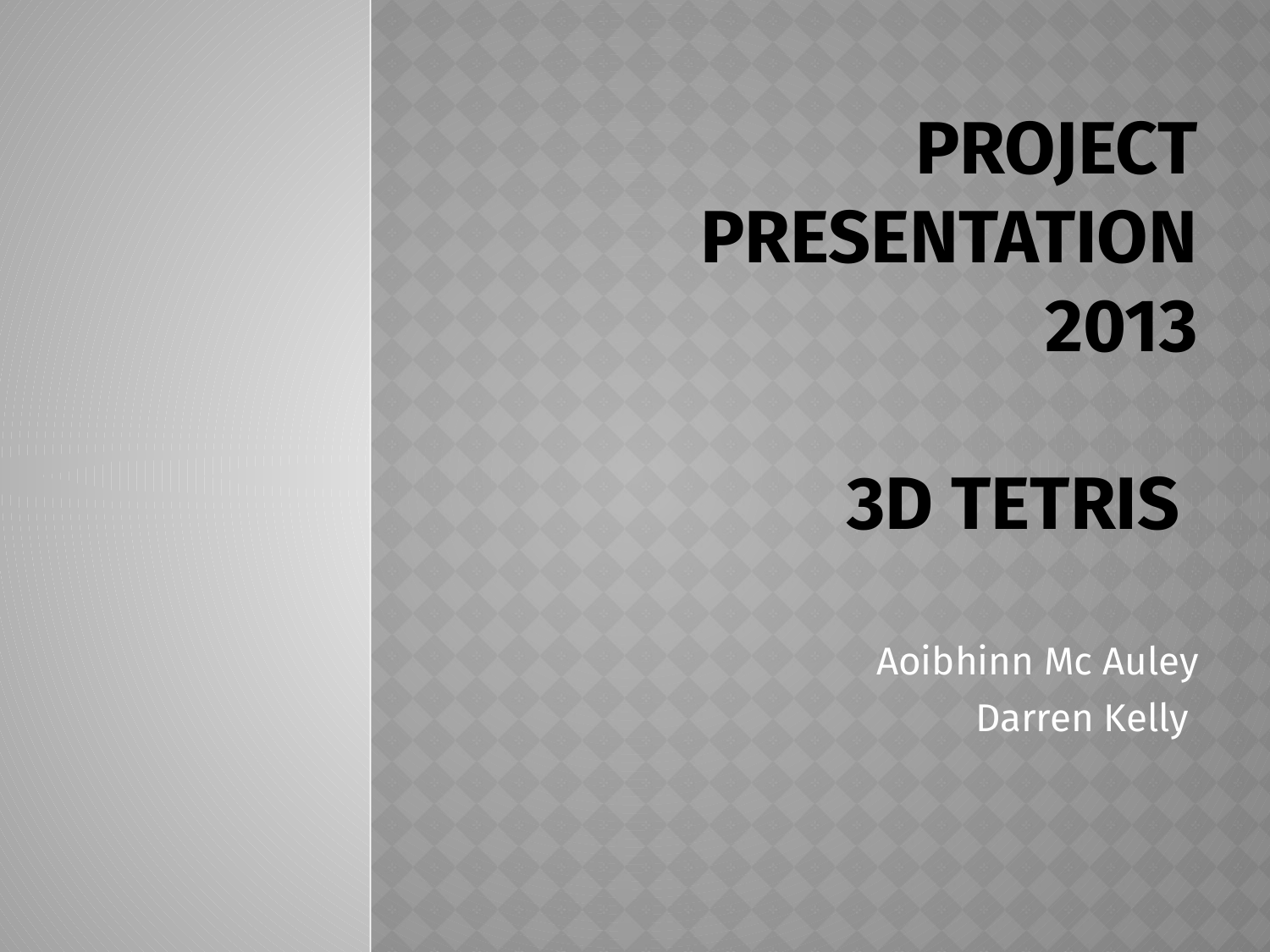

# Project Presentation 2013 3D Tetris
Aoibhinn Mc Auley
Darren Kelly